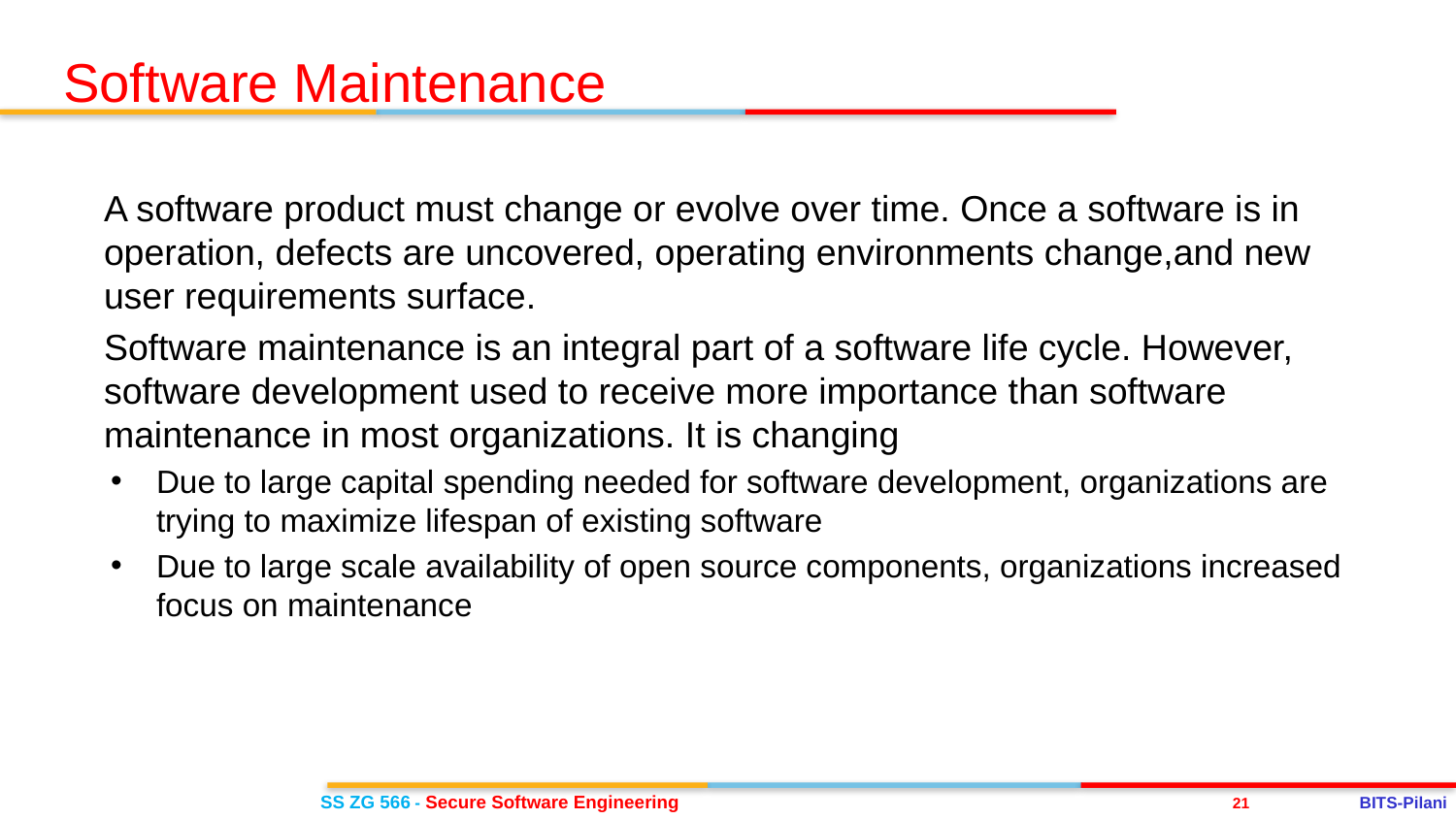

Software Maintenance
A software product must change or evolve over time. Once a software is in operation, defects are uncovered, operating environments change,and new user requirements surface.
Software maintenance is an integral part of a software life cycle. However, software development used to receive more importance than software maintenance in most organizations. It is changing
Due to large capital spending needed for software development, organizations are trying to maximize lifespan of existing software
Due to large scale availability of open source components, organizations increased focus on maintenance